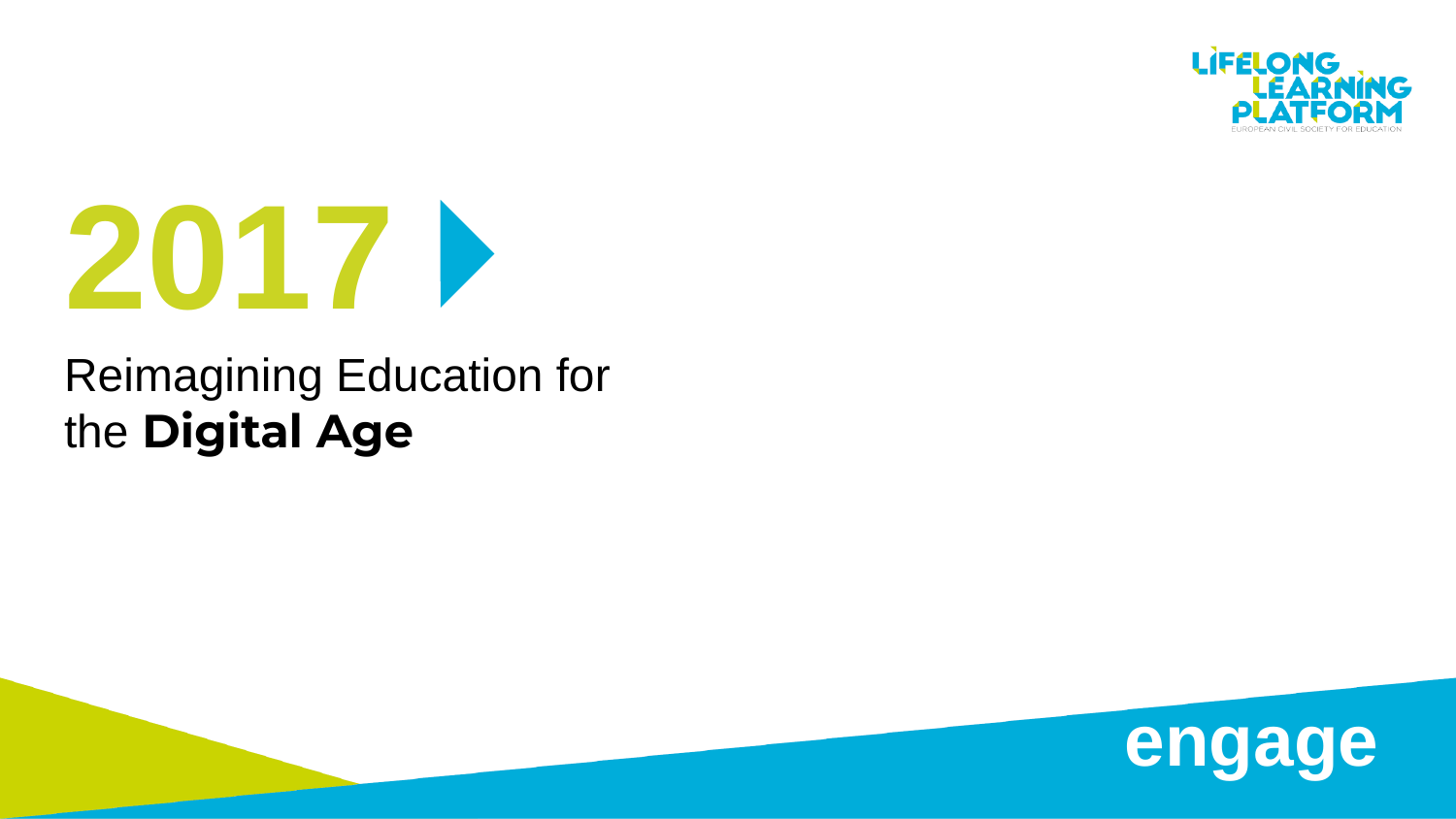

2017

Reimagining Education for the Digital Age
# engage